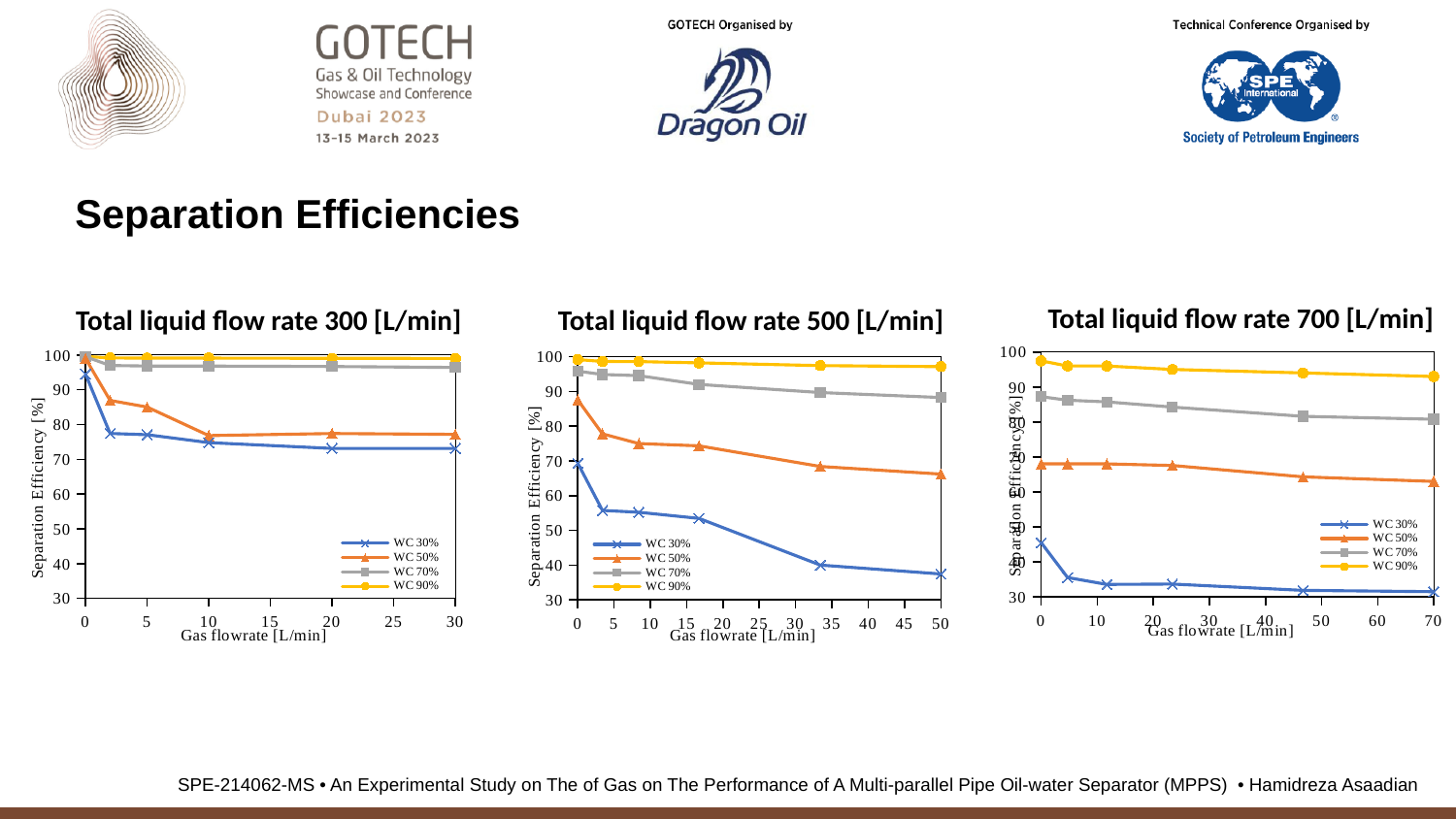

Separation Efficiencies
Total liquid flow rate 700 [L/min]

Total liquid flow rate 300 [L/min]

Total liquid flow rate 500 [L/min]

### Chart

| Category |  |  |  |  |
|---|---|---|---|---|

### Chart

| Category |  |  |  |  |
|---|---|---|---|---|

### Chart

| Category |  |  |  |  |
|---|---|---|---|---|
SPE-214062-MS • An Experimental Study on The of Gas on The Performance of A Multi-parallel Pipe Oil-water Separator (MPPS)  • Hamidreza Asaadian